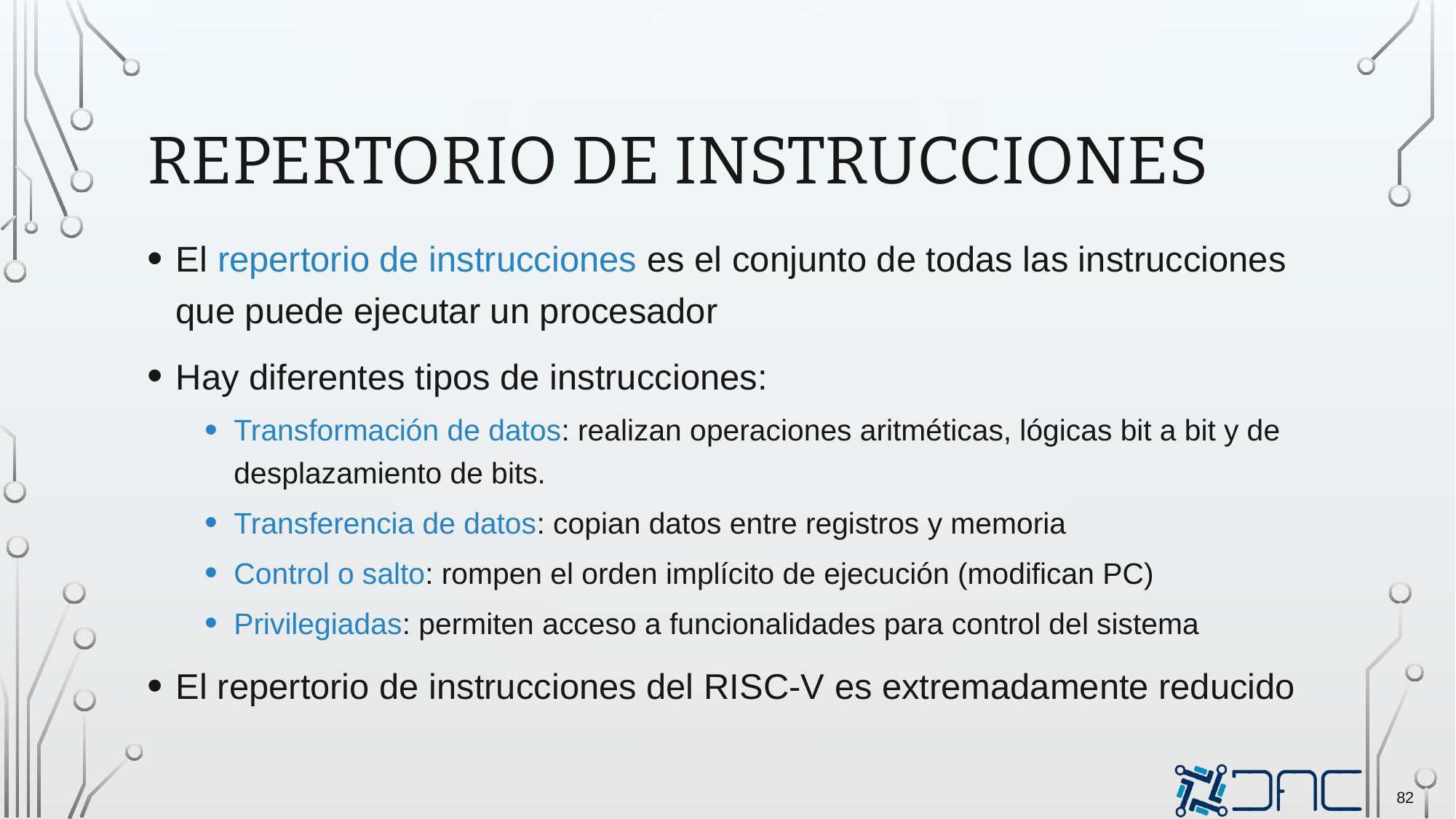

# Repertorio de instrucciones
El repertorio de instrucciones es el conjunto de todas las instrucciones que puede ejecutar un procesador
Hay diferentes tipos de instrucciones:
Transformación de datos: realizan operaciones aritméticas, lógicas bit a bit y de desplazamiento de bits.
Transferencia de datos: copian datos entre registros y memoria
Control o salto: rompen el orden implícito de ejecución (modifican PC)
Privilegiadas: permiten acceso a funcionalidades para control del sistema
El repertorio de instrucciones del RISC-V es extremadamente reducido
82